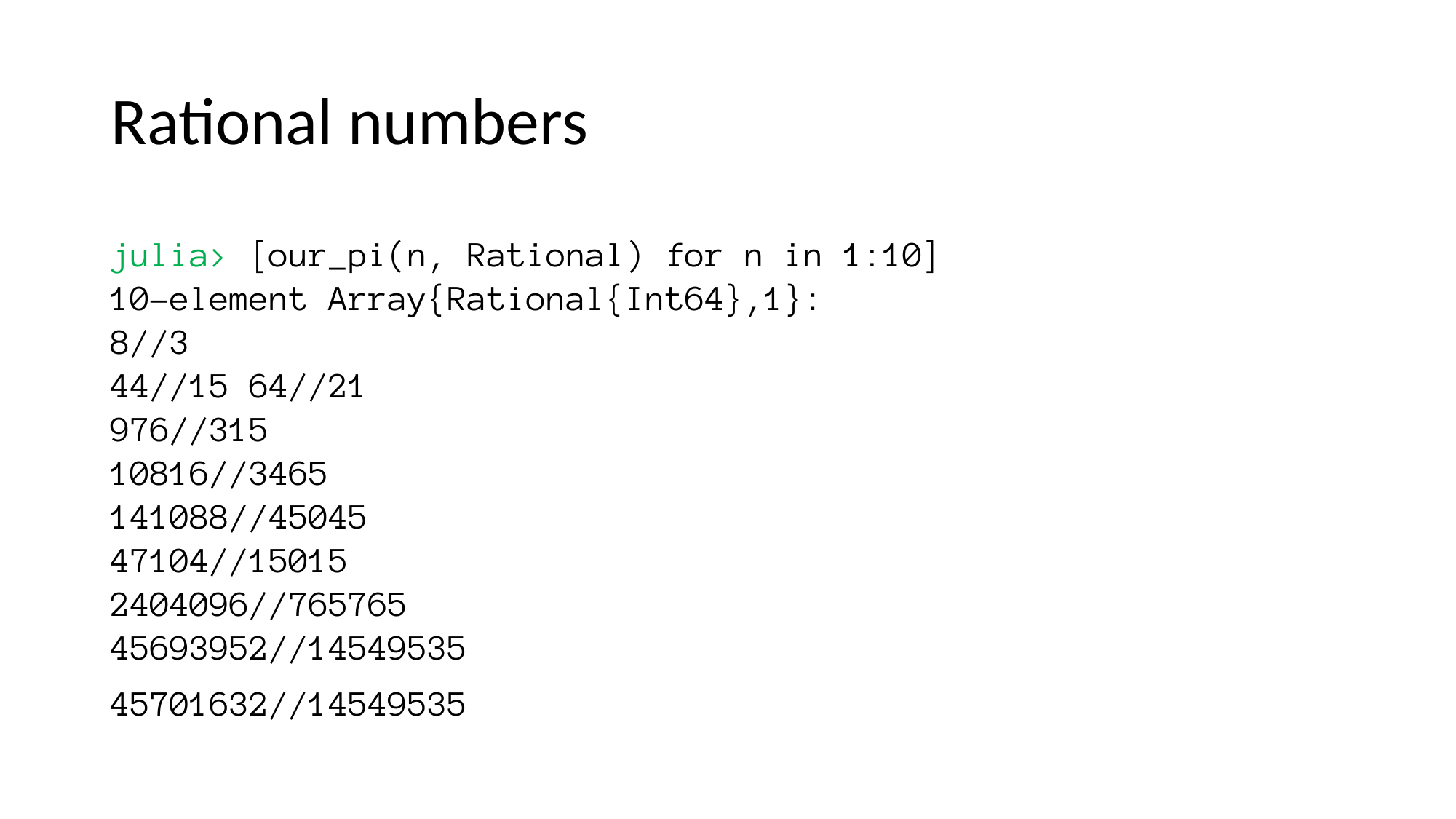

# Rational numbers
julia> [our_pi(n, Rational) for n in 1:10]
10-element Array{Rational{Int64},1}:
8//3
44//15 64//21
976//315
10816//3465
141088//45045
47104//15015
2404096//765765
45693952//14549535
45701632//14549535